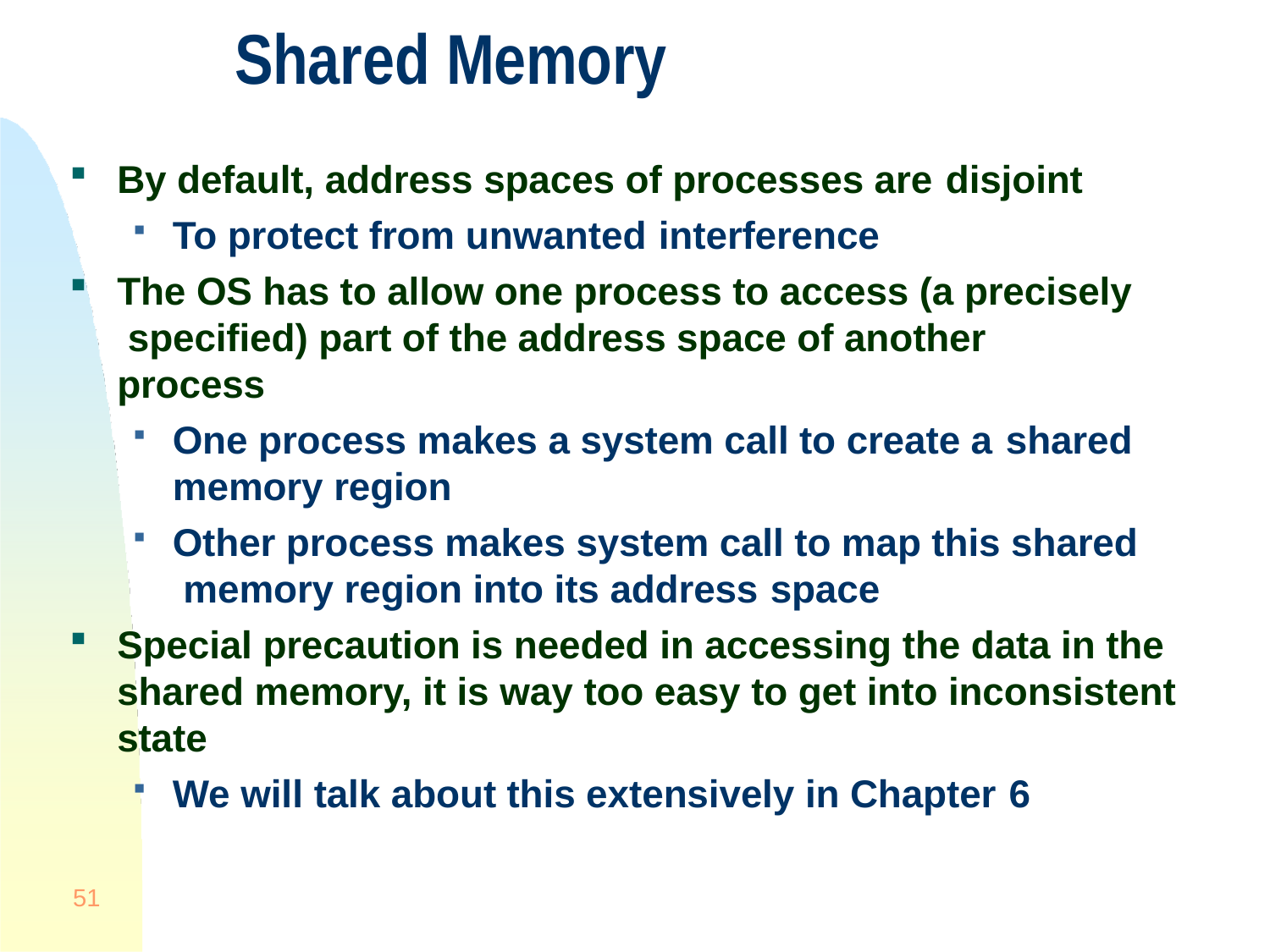

# Shared Memory
By default, address spaces of processes are disjoint
To protect from unwanted interference
The OS has to allow one process to access (a precisely  specified) part of the address space of another process
One process makes a system call to create a shared
memory region
Other process makes system call to map this shared  memory region into its address space
Special precaution is needed in accessing the data in the  shared memory, it is way too easy to get into inconsistent  state
We will talk about this extensively in Chapter 6
51